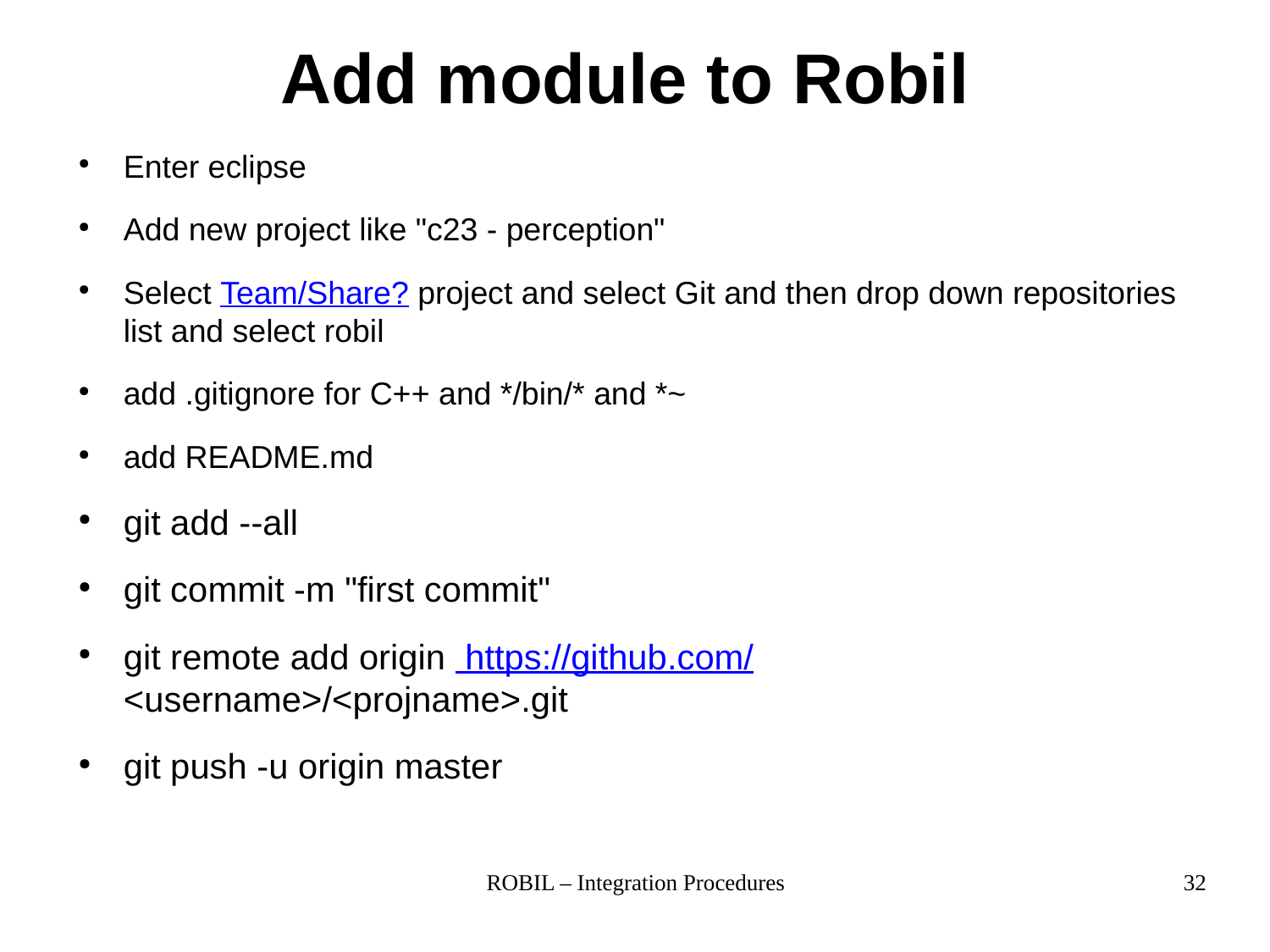

# Add module to Robil
Enter eclipse
Add new project like "c23 - perception"
Select Team/Share? project and select Git and then drop down repositories list and select robil
add .gitignore for C++ and */bin/* and *~
add README.md
git add --all
git commit -m "first commit"
git remote add origin  https://github.com/<username>/<projname>.git
git push -u origin master

ROBIL – Integration Procedures
32